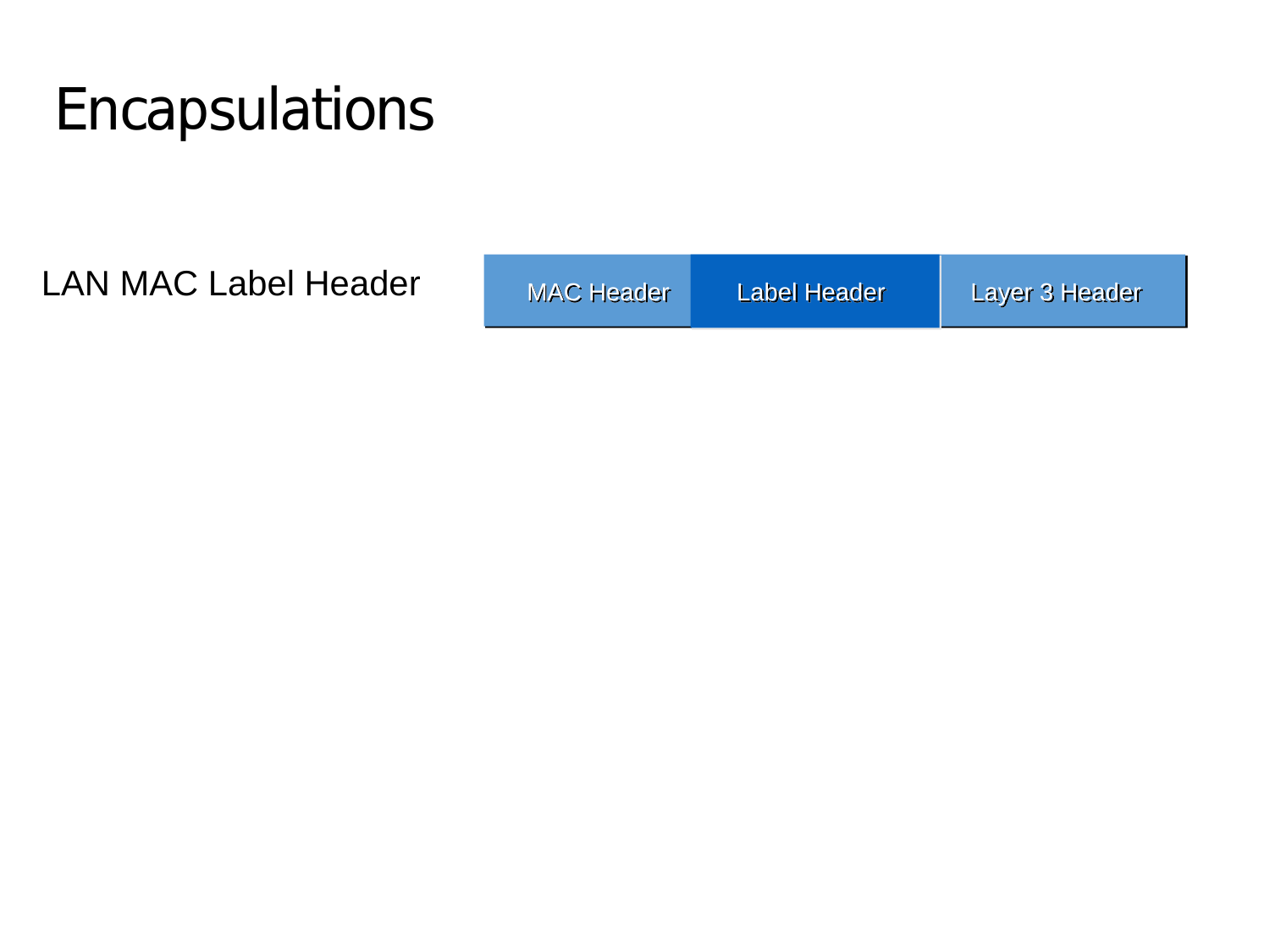

# Encapsulations
LAN MAC Label Header
MAC Header
Label Header
Layer 3 Header